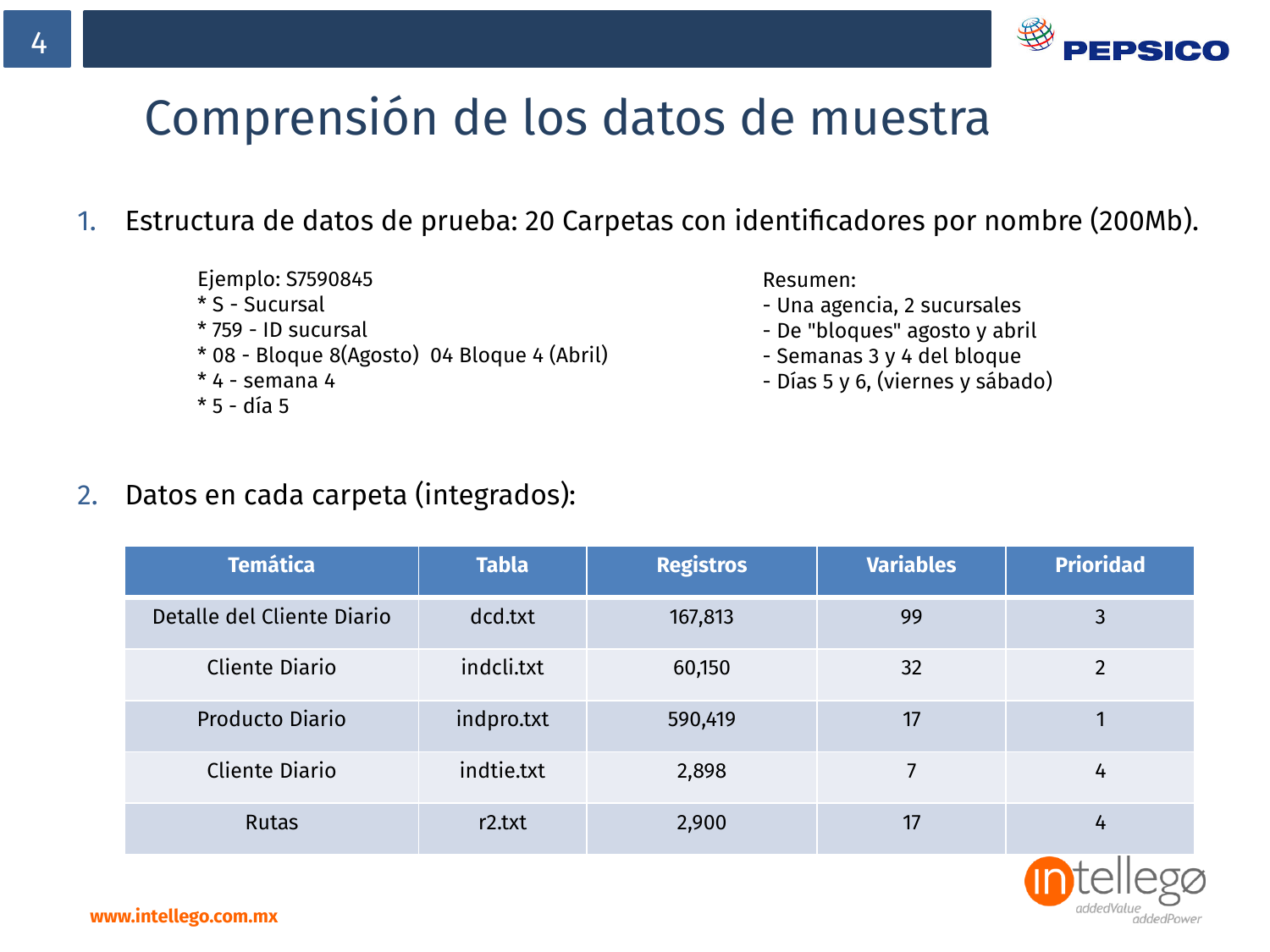

4
# Comprensión de los datos de muestra
Estructura de datos de prueba: 20 Carpetas con identificadores por nombre (200Mb).

Datos en cada carpeta (integrados):

Ejemplo: S7590845
* S - Sucursal
* 759 - ID sucursal
* 08 - Bloque 8(Agosto)  04 Bloque 4 (Abril)
* 4 - semana 4
* 5 - día 5
Resumen:
- Una agencia, 2 sucursales
- De "bloques" agosto y abril
- Semanas 3 y 4 del bloque
- Días 5 y 6, (viernes y sábado)
| Temática | Tabla | Registros | Variables | Prioridad |
| --- | --- | --- | --- | --- |
| Detalle del Cliente Diario | dcd.txt | 167,813 | 99 | 3 |
| Cliente Diario | indcli.txt | 60,150 | 32 | 2 |
| Producto Diario | indpro.txt | 590,419 | 17 | 1 |
| Cliente Diario | indtie.txt | 2,898 | 7 | 4 |
| Rutas | r2.txt | 2,900 | 17 | 4 |